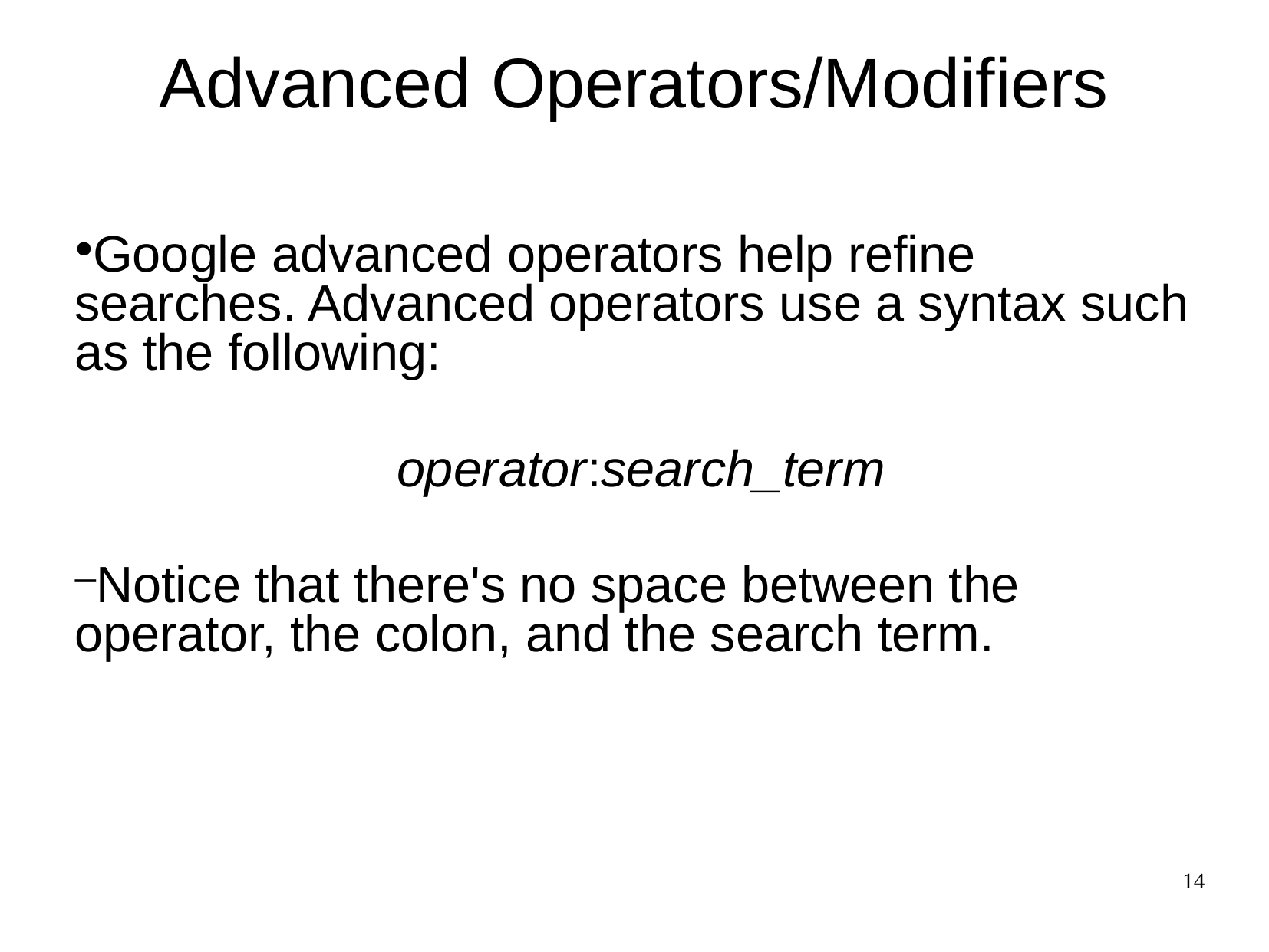

Advanced Operators/Modifiers
Google advanced operators help refine searches. Advanced operators use a syntax such as the following:

operator:search_term

Notice that there's no space between the operator, the colon, and the search term.
14